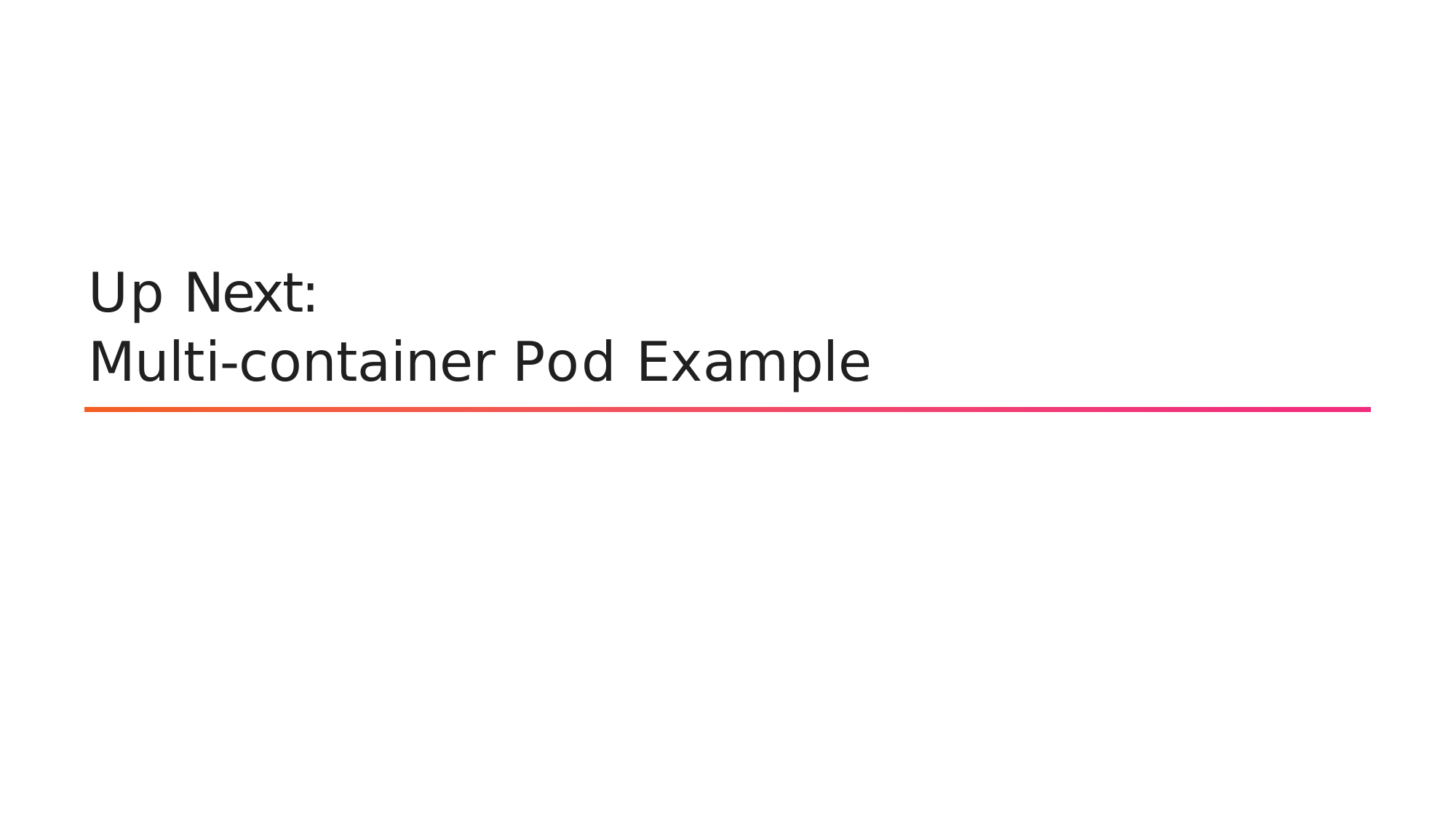

# Up Next:
Multi-container Pod Example
21